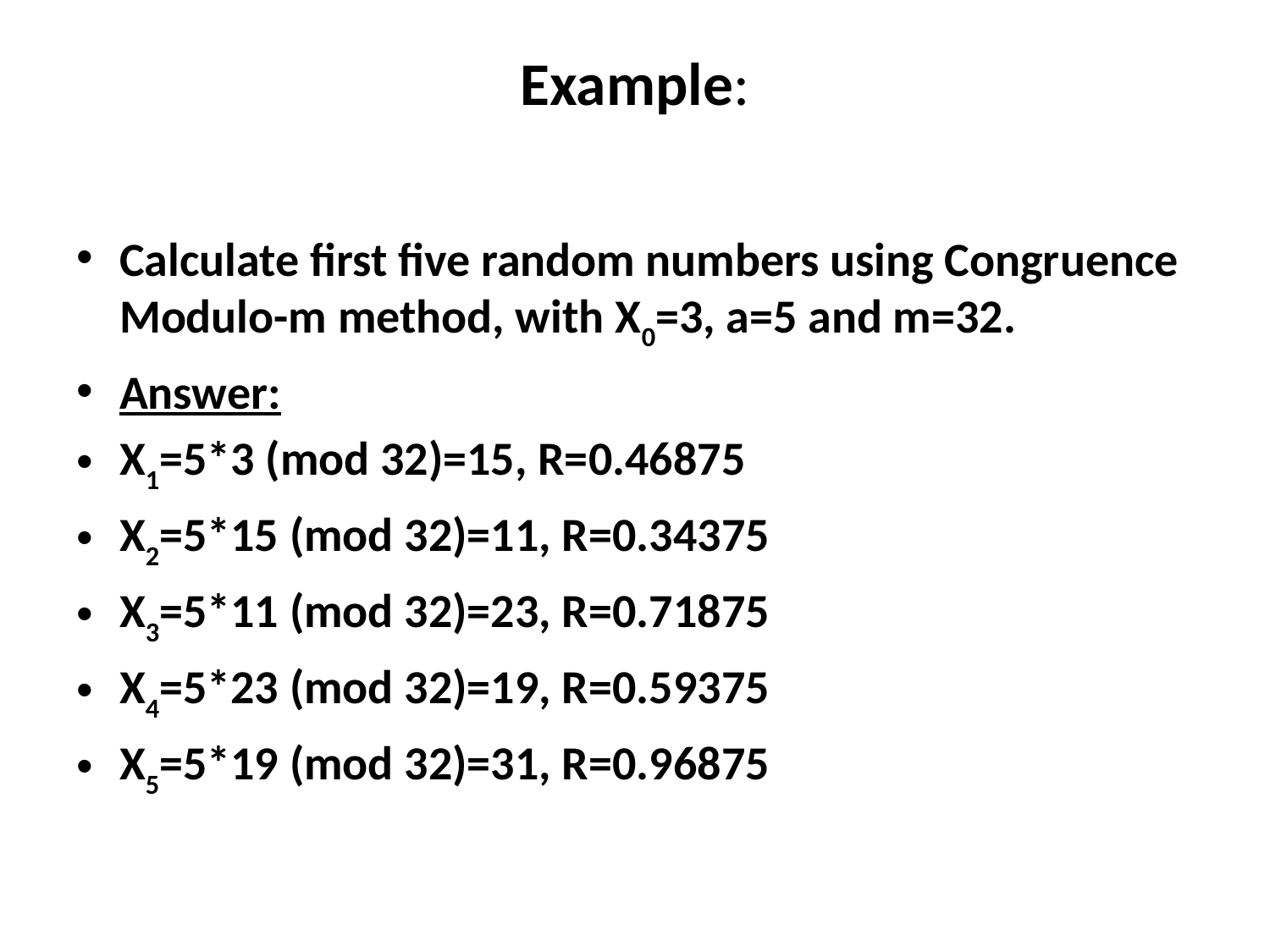

# Example:
Calculate first five random numbers using Congruence Modulo-m method, with X0=3, a=5 and m=32.
Answer:
X1=5*3 (mod 32)=15, R=0.46875
X2=5*15 (mod 32)=11, R=0.34375
X3=5*11 (mod 32)=23, R=0.71875
X4=5*23 (mod 32)=19, R=0.59375
X5=5*19 (mod 32)=31, R=0.96875